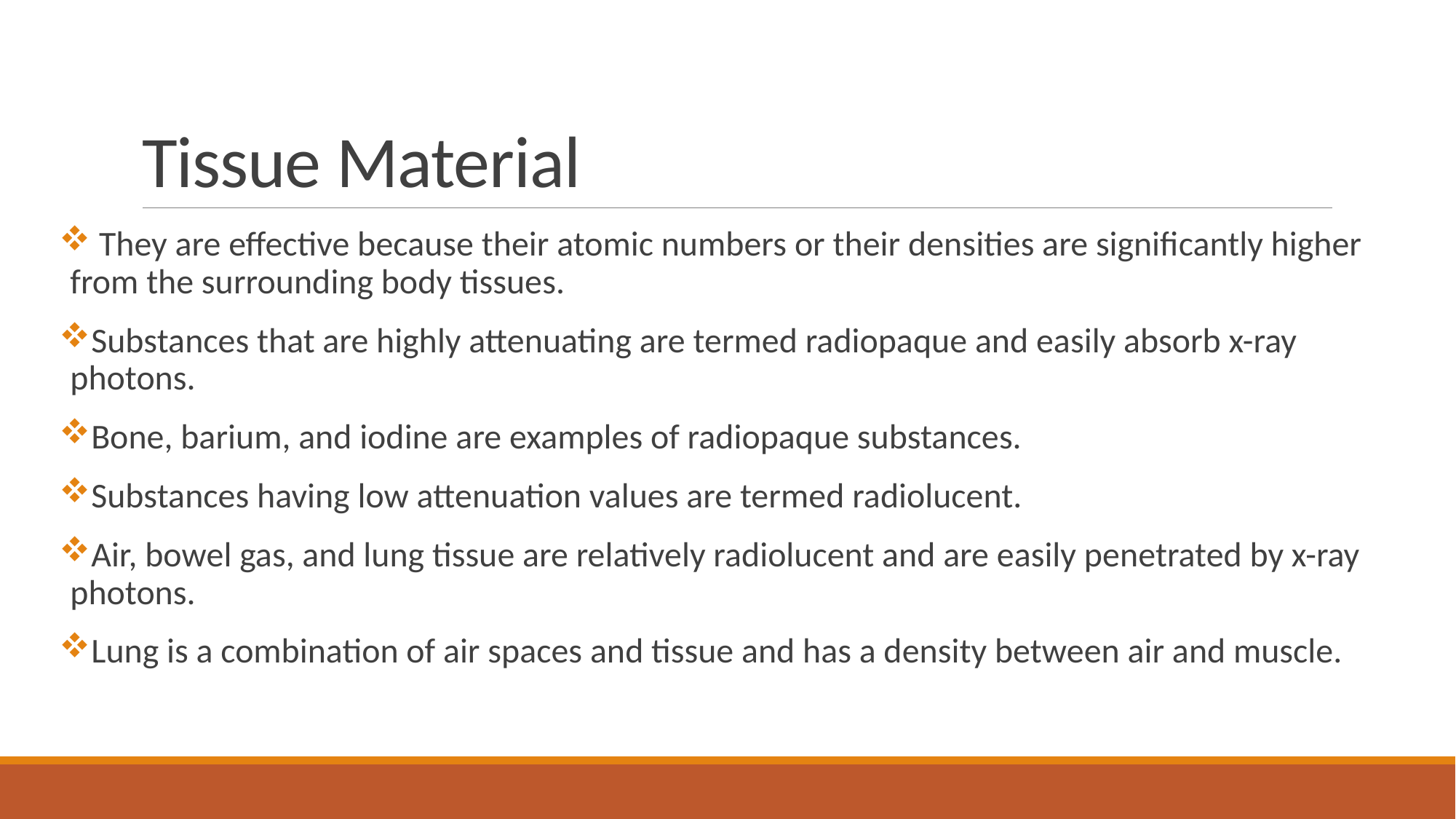

# Tissue Material
 They are effective because their atomic numbers or their densities are significantly higher from the surrounding body tissues.
Substances that are highly attenuating are termed radiopaque and easily absorb x-ray photons.
Bone, barium, and iodine are examples of radiopaque substances.
Substances having low attenuation values are termed radiolucent.
Air, bowel gas, and lung tissue are relatively radiolucent and are easily penetrated by x-ray photons.
Lung is a combination of air spaces and tissue and has a density between air and muscle.